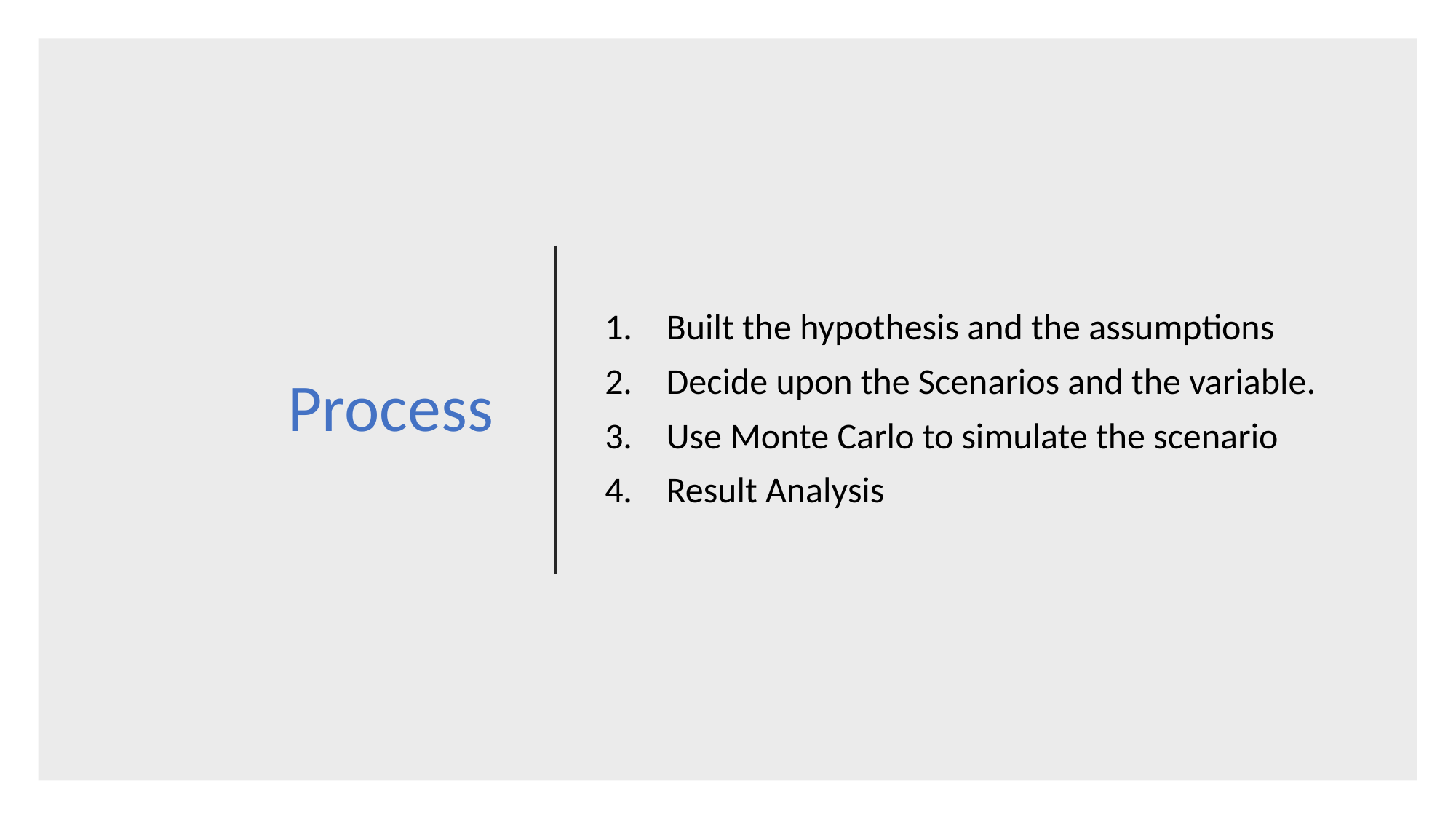

# Process
Built the hypothesis and the assumptions
Decide upon the Scenarios and the variable.
Use Monte Carlo to simulate the scenario
Result Analysis